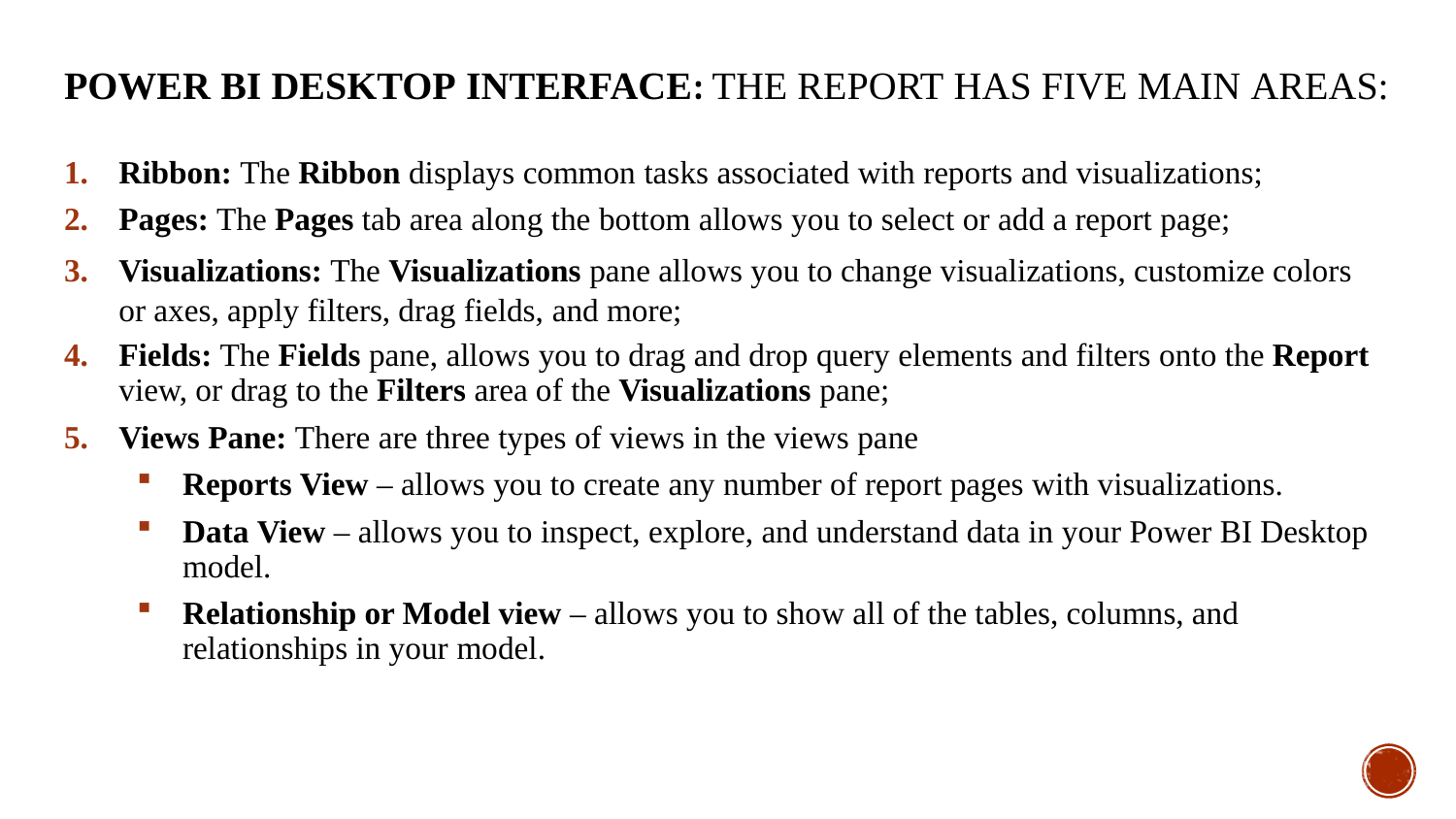

# Power BI Desktop Interface: The Report has five main areas:
Ribbon: The Ribbon displays common tasks associated with reports and visualizations;
Pages: The Pages tab area along the bottom allows you to select or add a report page;
Visualizations: The Visualizations pane allows you to change visualizations, customize colors or axes, apply filters, drag fields, and more;
Fields: The Fields pane, allows you to drag and drop query elements and filters onto the Report view, or drag to the Filters area of the Visualizations pane;
Views Pane: There are three types of views in the views pane
Reports View – allows you to create any number of report pages with visualizations.
Data View – allows you to inspect, explore, and understand data in your Power BI Desktop model.
Relationship or Model view – allows you to show all of the tables, columns, and relationships in your model.